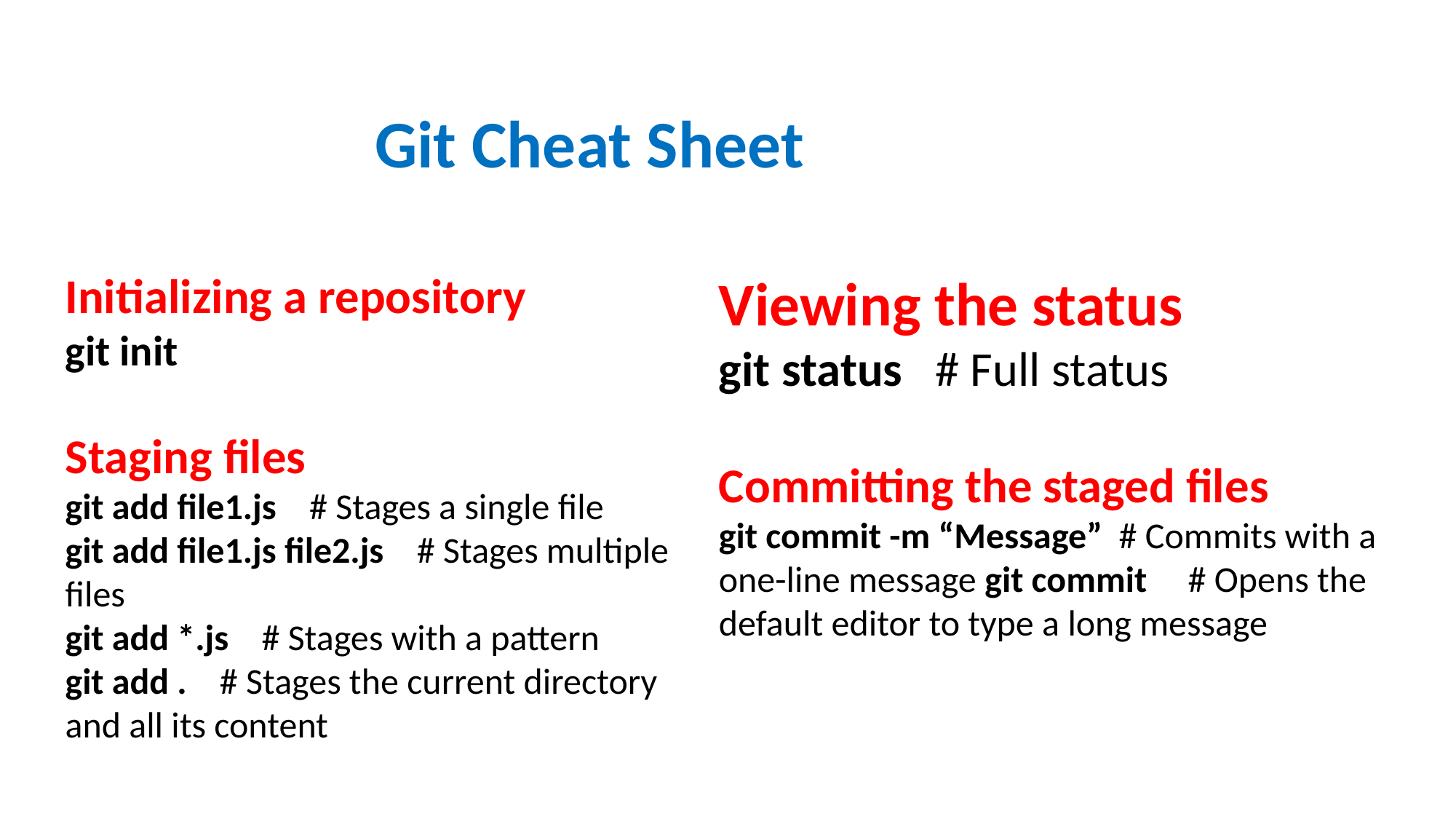

Git Cheat Sheet
Initializing a repository
git init

Staging files
git add file1.js    # Stages a single file
git add file1.js file2.js    # Stages multiple files
git add *.js    # Stages with a pattern
git add .    # Stages the current directory and all its content

Viewing the status
git status   # Full status

Committing the staged files
git commit -m “Message”  # Commits with a one-line message git commit     # Opens the default editor to type a long message